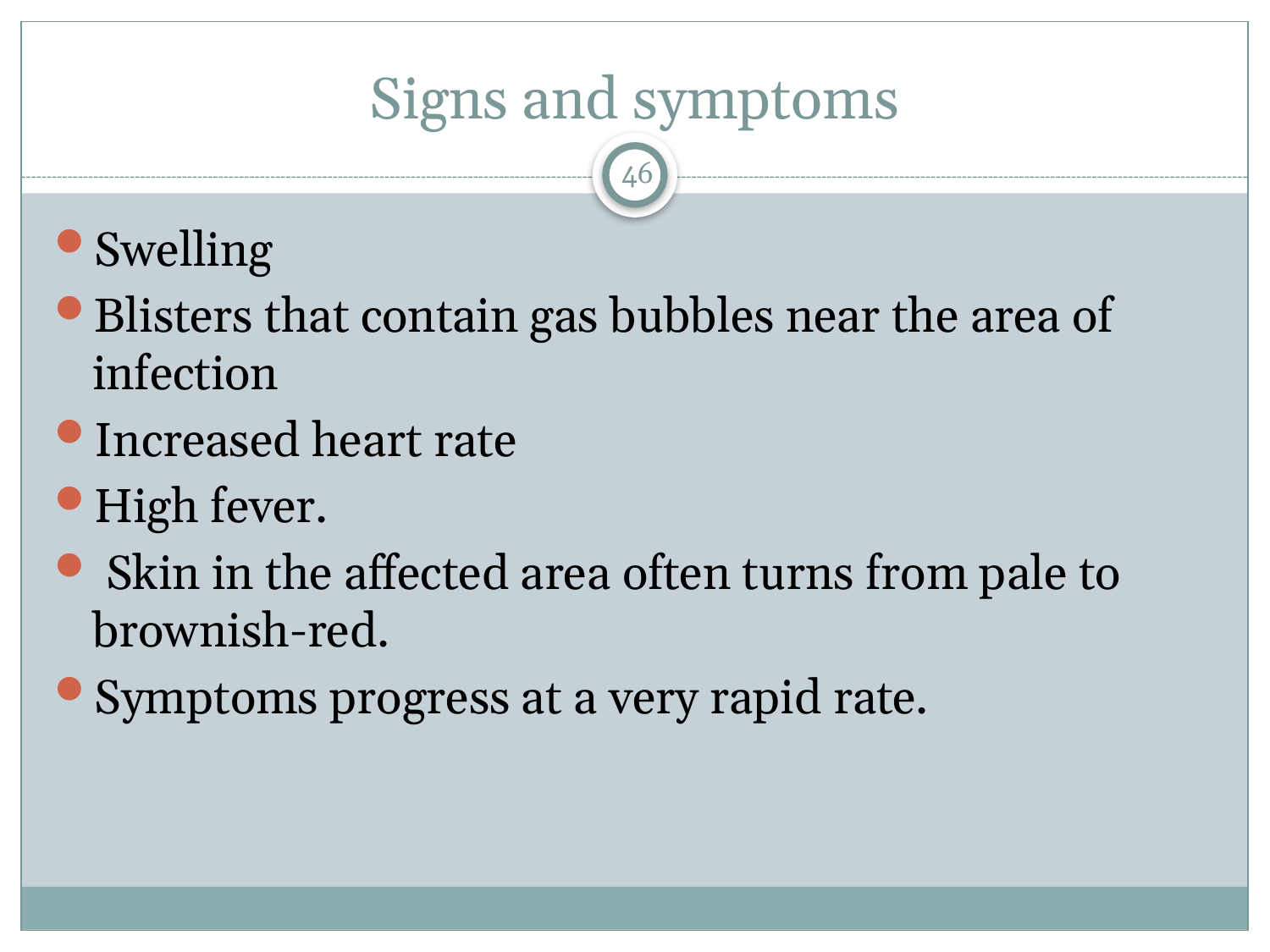

# Signs and symptoms
46
Swelling
Blisters that contain gas bubbles near the area of infection
Increased heart rate
High fever.
 Skin in the affected area often turns from pale to brownish-red.
Symptoms progress at a very rapid rate.